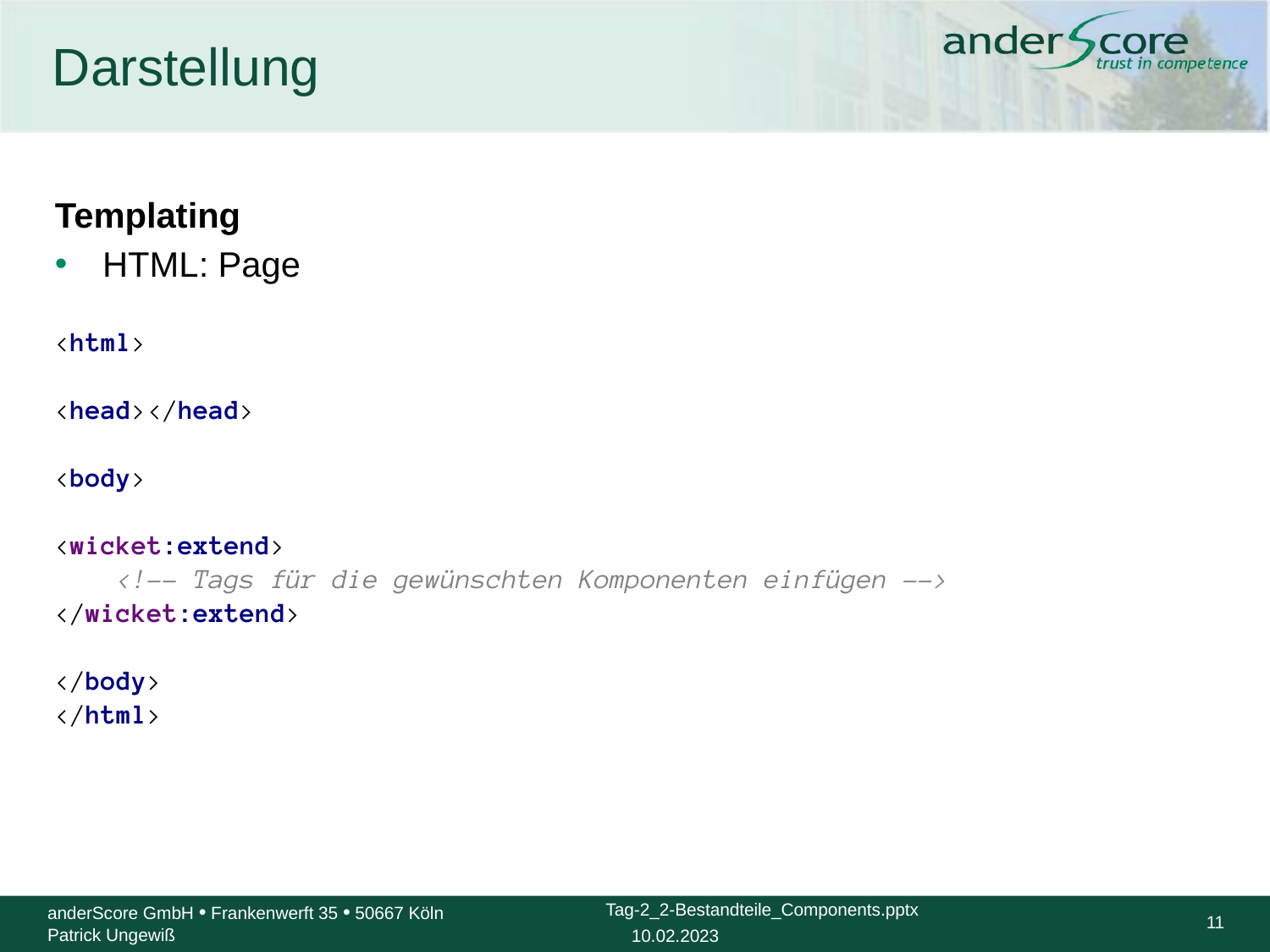

# Darstellung
Templating
HTML: Page

<html>
<head></head>
<body>
<wicket:extend>
    <!-- Tags für die gewünschten Komponenten einfügen -->
</wicket:extend>
</body>
</html>